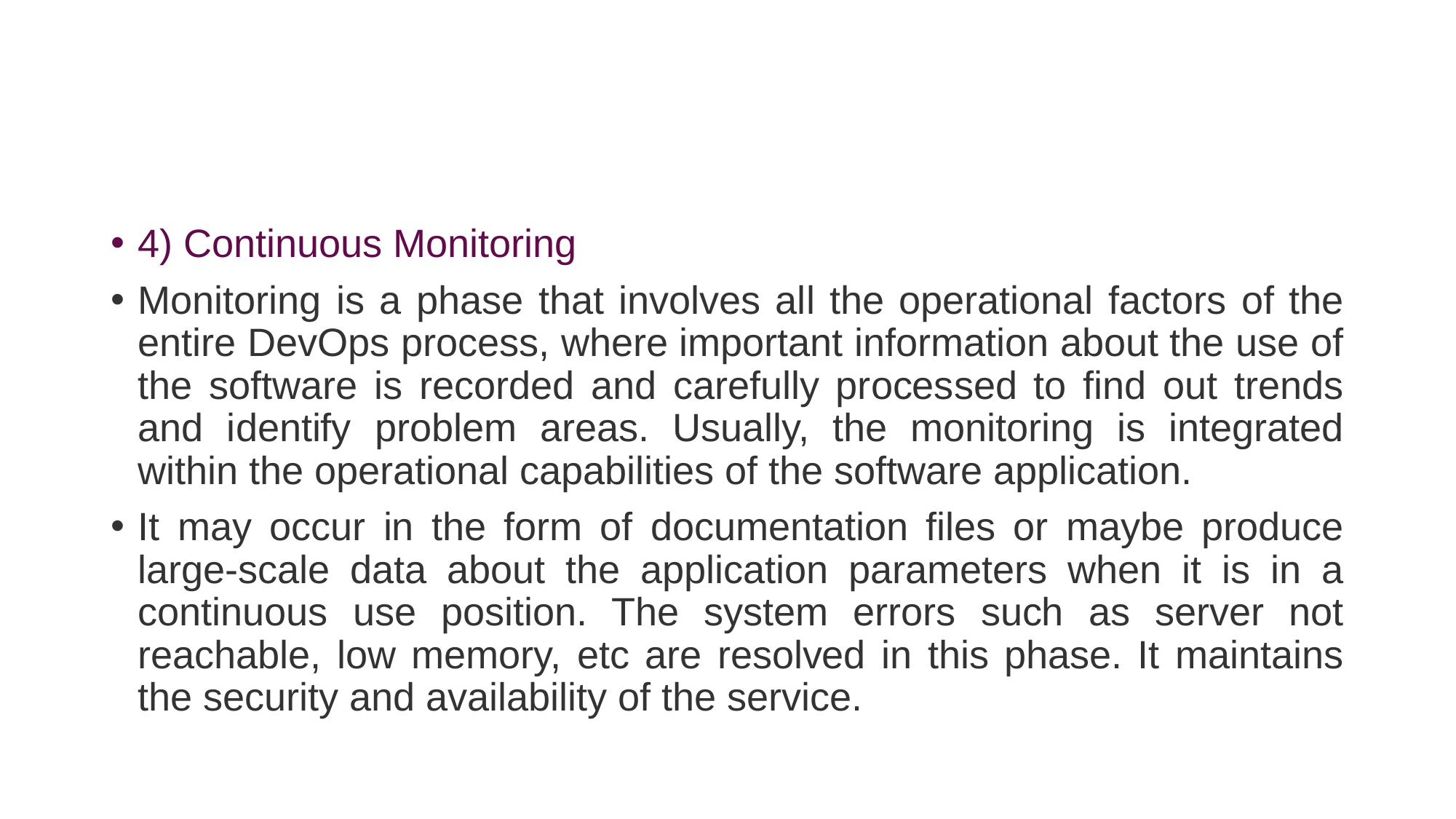

#
4) Continuous Monitoring
Monitoring is a phase that involves all the operational factors of the entire DevOps process, where important information about the use of the software is recorded and carefully processed to find out trends and identify problem areas. Usually, the monitoring is integrated within the operational capabilities of the software application.
It may occur in the form of documentation files or maybe produce large-scale data about the application parameters when it is in a continuous use position. The system errors such as server not reachable, low memory, etc are resolved in this phase. It maintains the security and availability of the service.